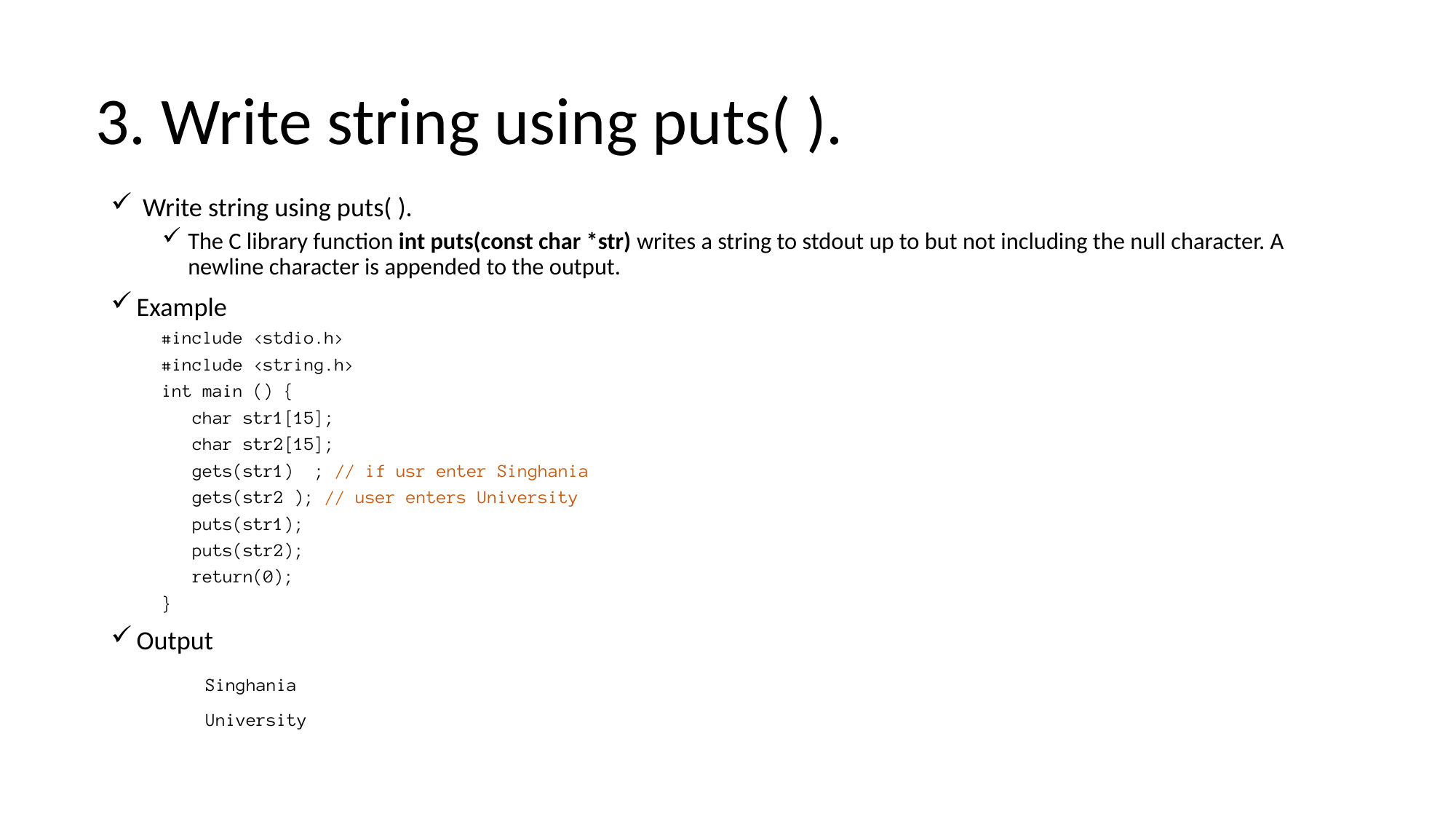

# 3. Write string using puts( ).
 Write string using puts( ).
The C library function int puts(const char *str) writes a string to stdout up to but not including the null character. A newline character is appended to the output.
Example
#include <stdio.h>
#include <string.h>
int main () {
   char str1[15];
   char str2[15];
   gets(str1)  ; // if usr enter Singhania
   gets(str2 ); // user enters University
   puts(str1);
   puts(str2);
   return(0);
}
Output
	Singhania
	University